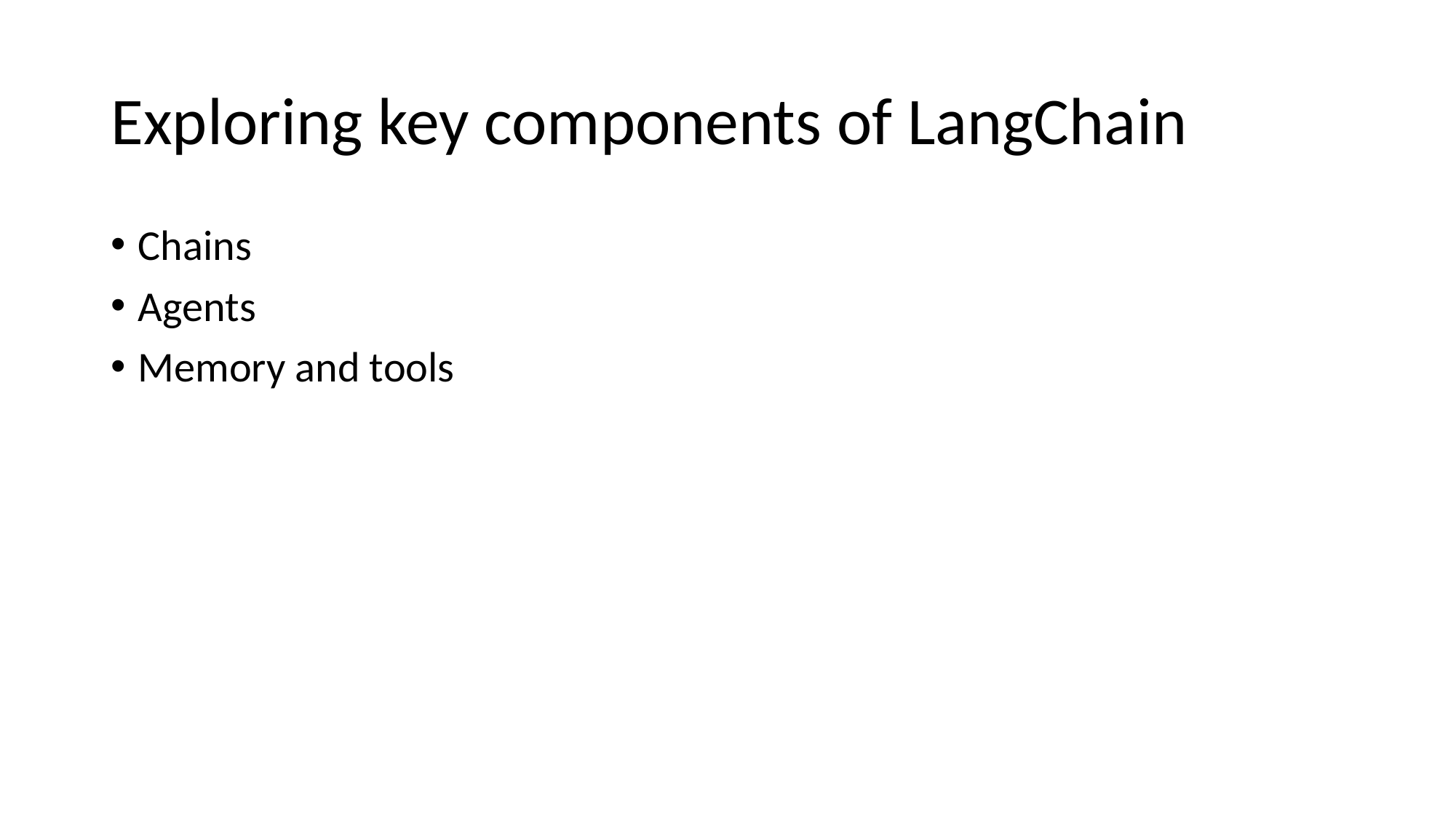

# Exploring key components of LangChain
Chains
Agents
Memory and tools